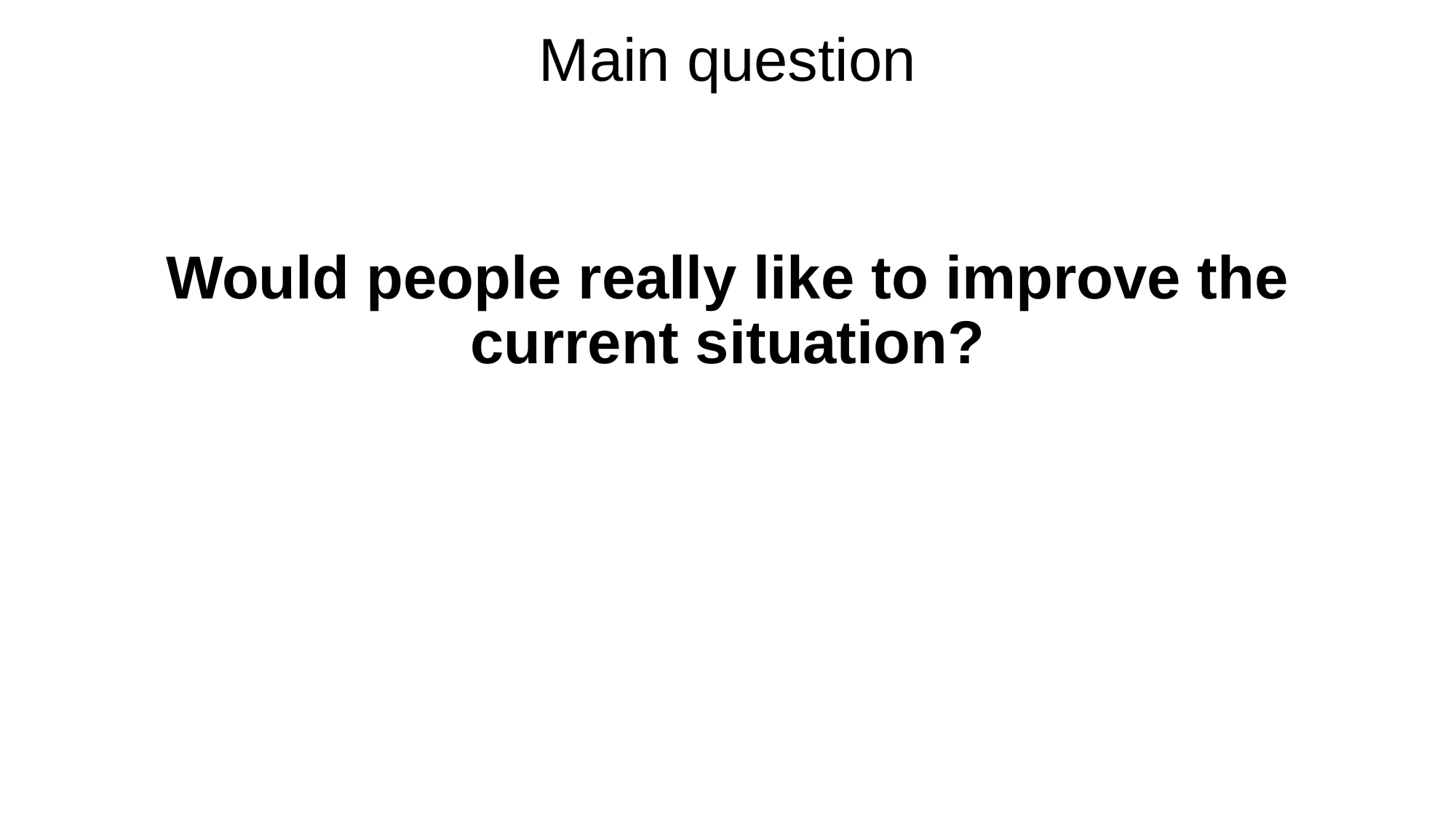

# Main question
Would people really like to improve the current situation?